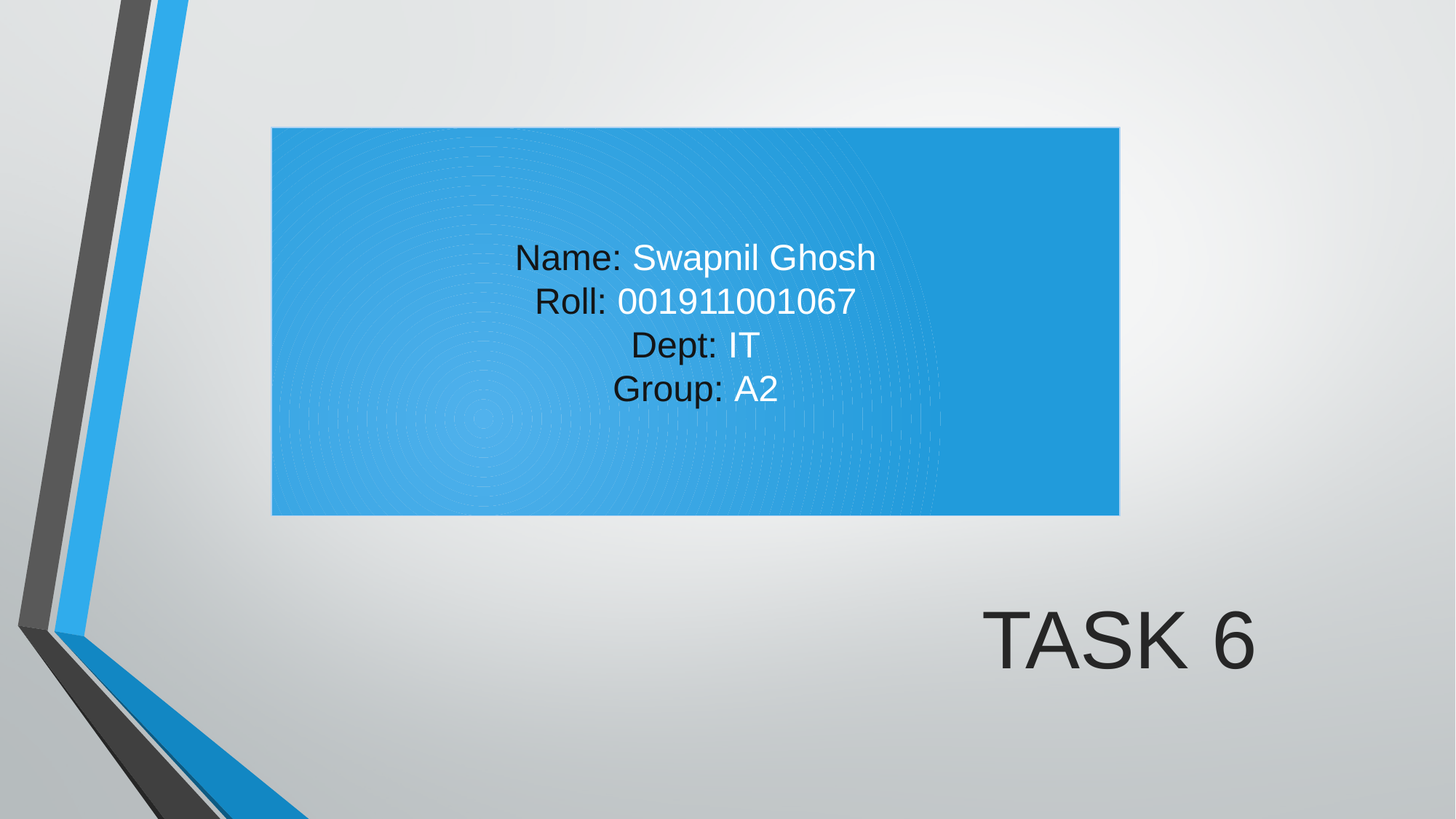

Name: Swapnil Ghosh
Roll: 001911001067
Dept: IT
Group: A2
TASK 6